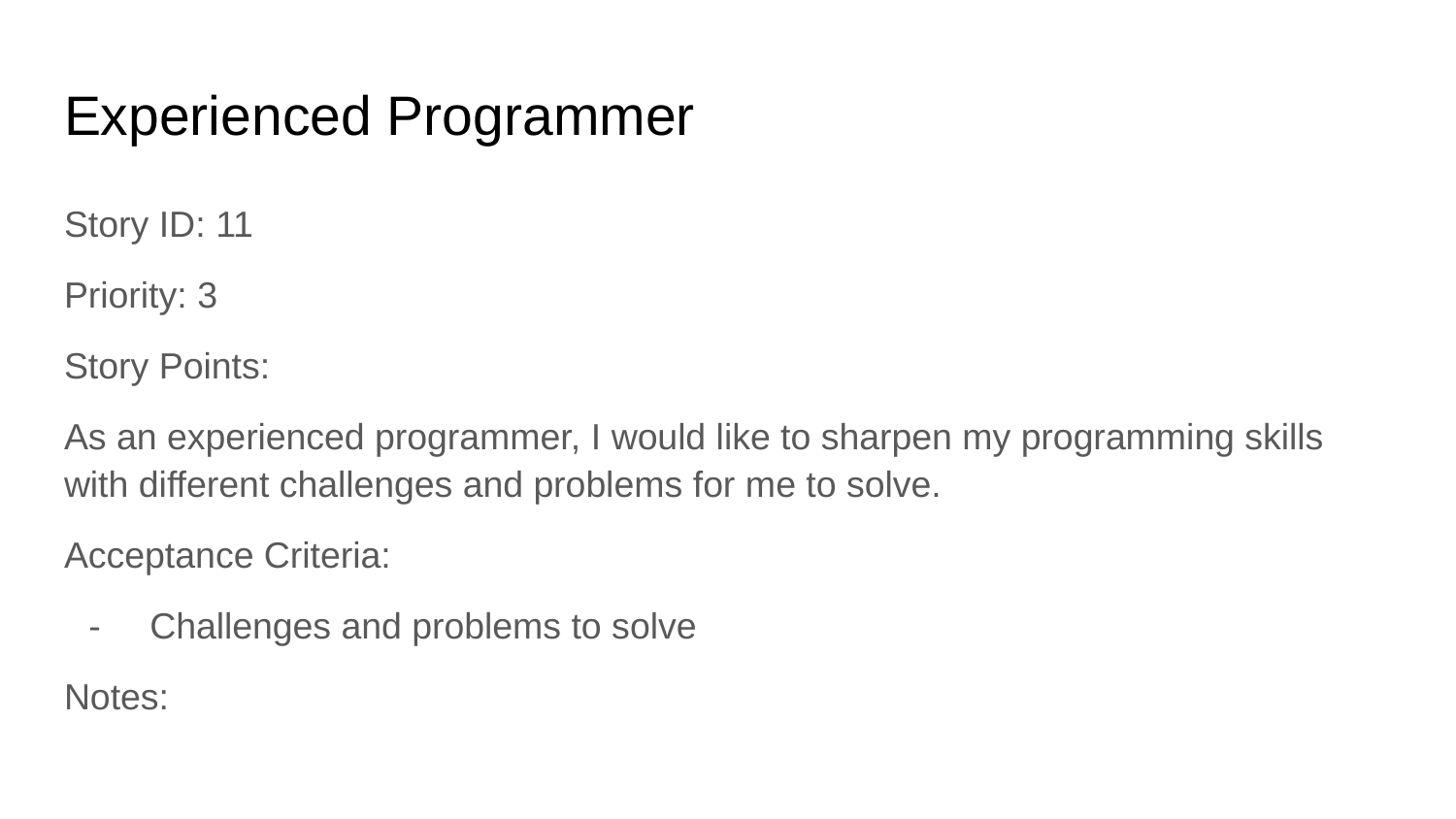

# Experienced Programmer
Story ID: 11
Priority: 3
Story Points:
As an experienced programmer, I would like to sharpen my programming skills with different challenges and problems for me to solve.
Acceptance Criteria:
Challenges and problems to solve
Notes: